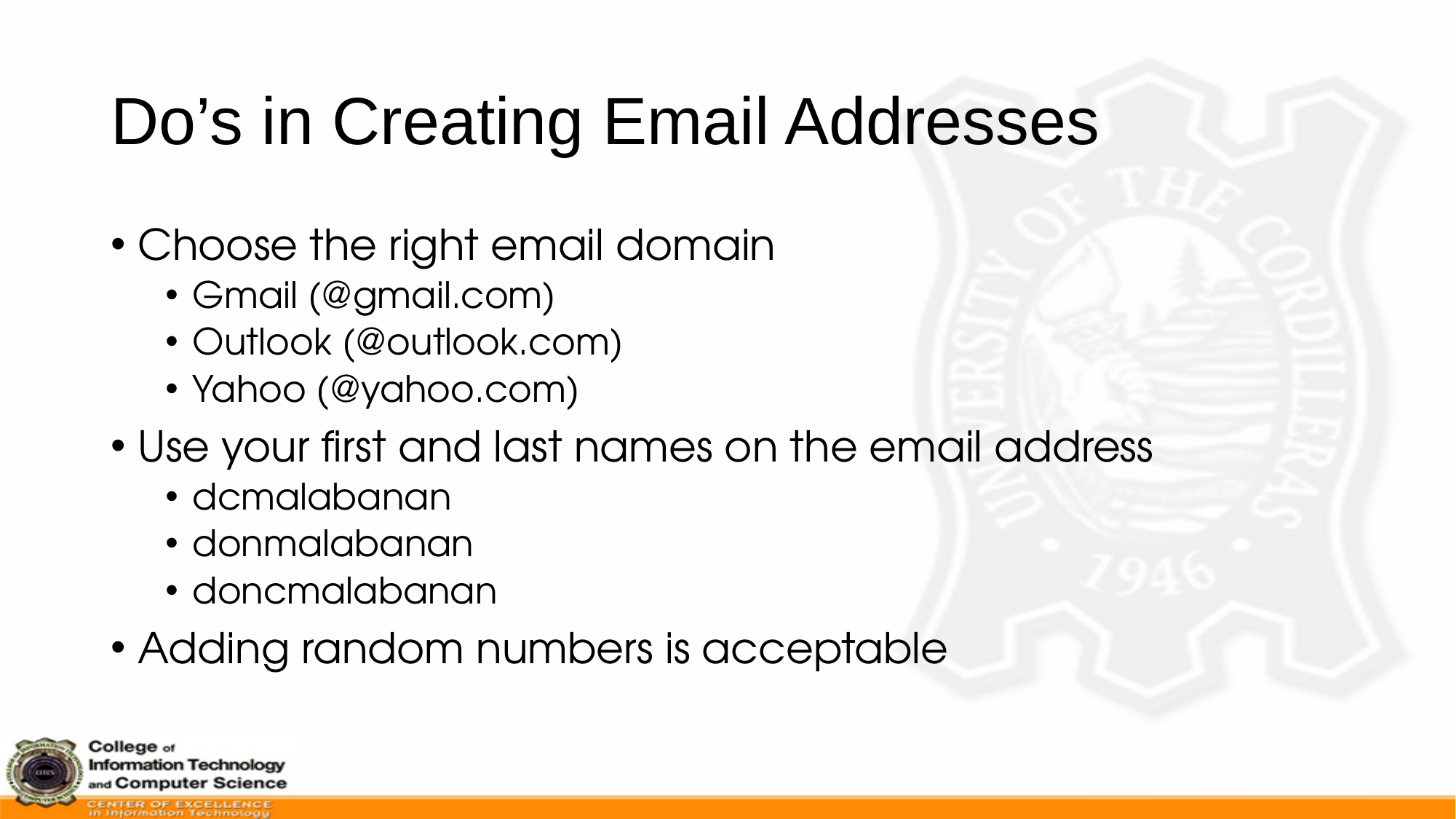

# Do’s in Creating Email Addresses
Choose the right email domain
Gmail (@gmail.com)
Outlook (@outlook.com)
Yahoo (@yahoo.com)
Use your first and last names on the email address
dcmalabanan
donmalabanan
doncmalabanan
Adding random numbers is acceptable